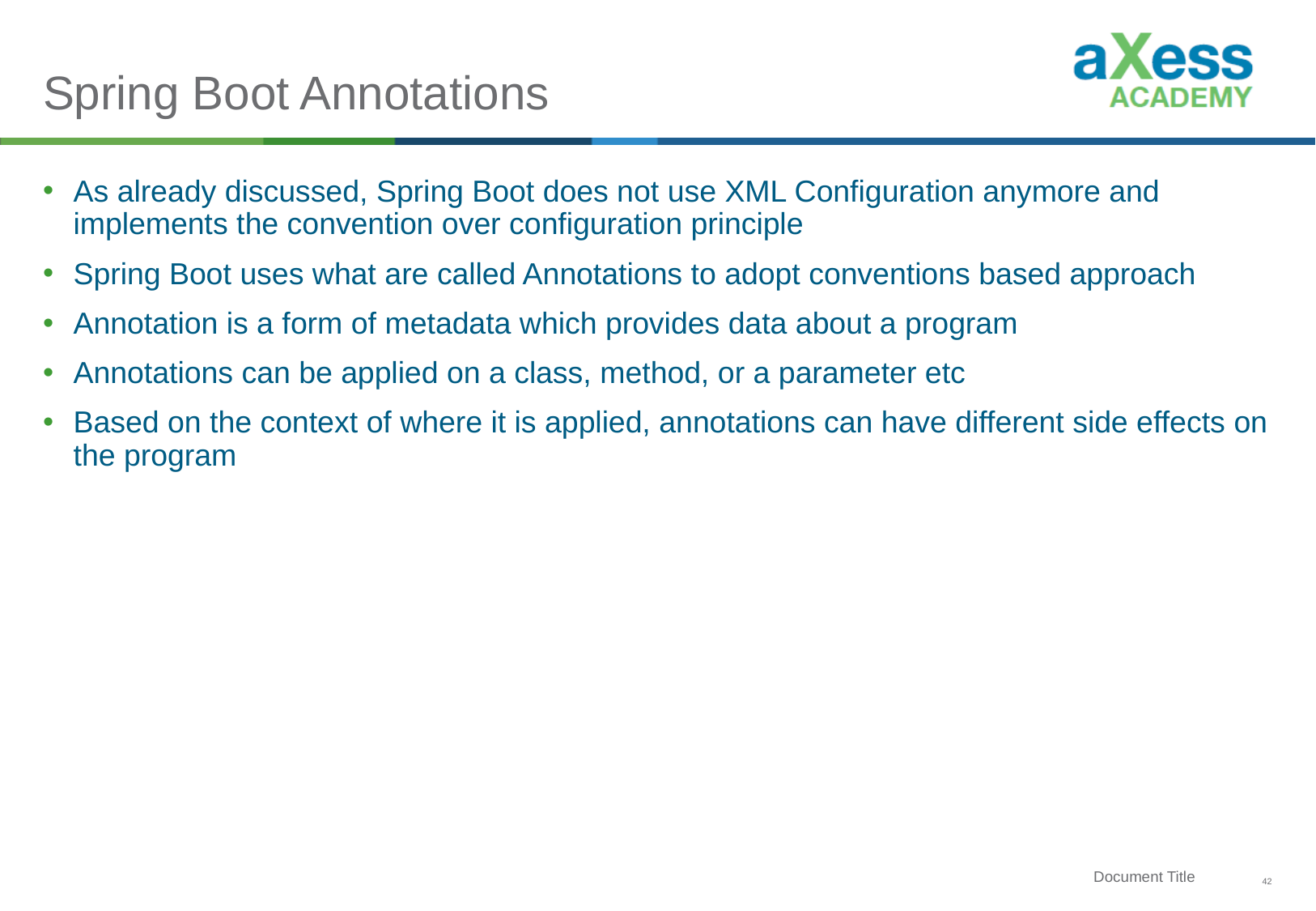

# Spring Boot Annotations
As already discussed, Spring Boot does not use XML Configuration anymore and implements the convention over configuration principle
Spring Boot uses what are called Annotations to adopt conventions based approach
Annotation is a form of metadata which provides data about a program
Annotations can be applied on a class, method, or a parameter etc
Based on the context of where it is applied, annotations can have different side effects on the program